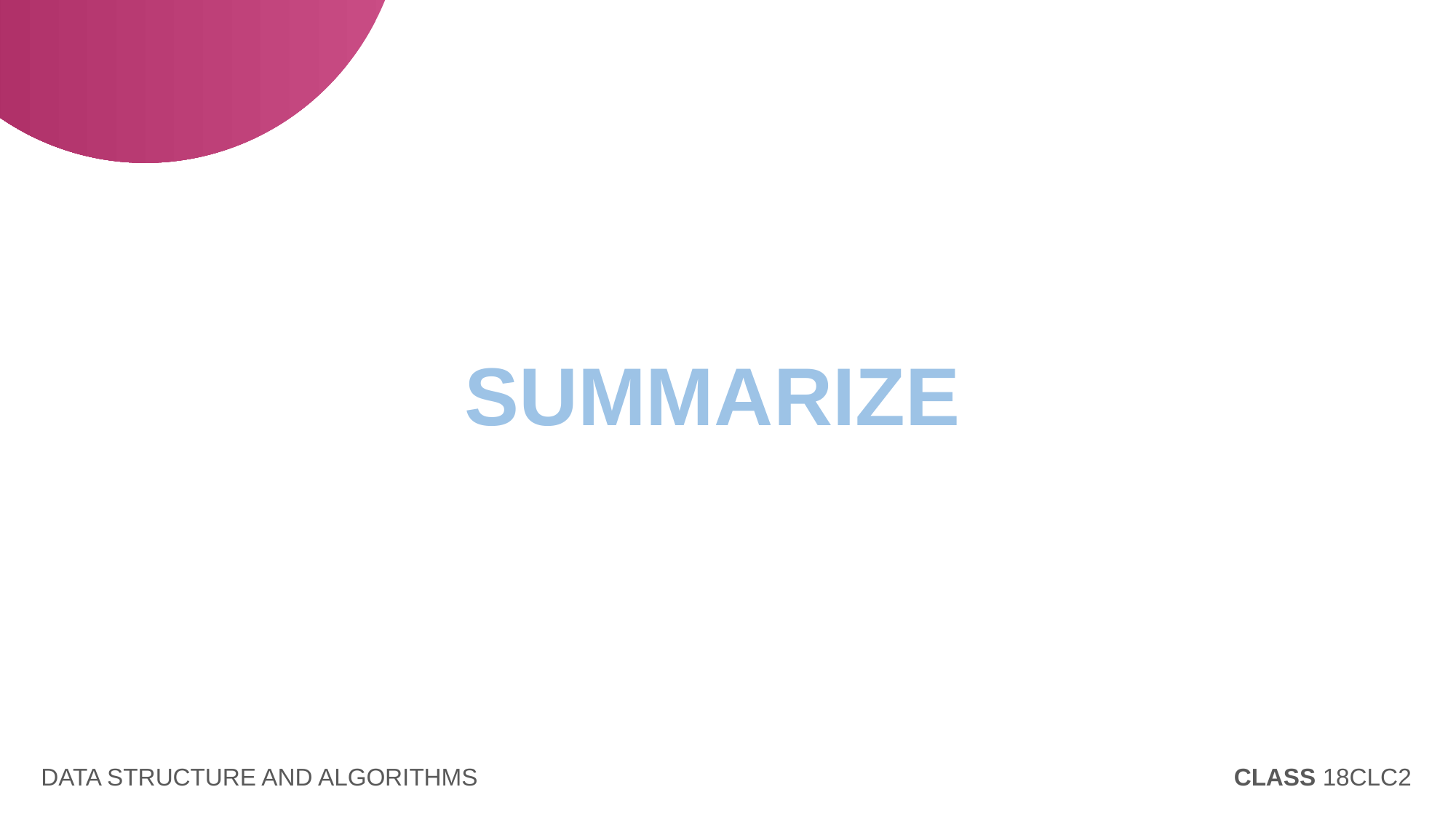

SUMMARIZE
DATA STRUCTURE AND ALGORITHMS
CLASS 18CLC2